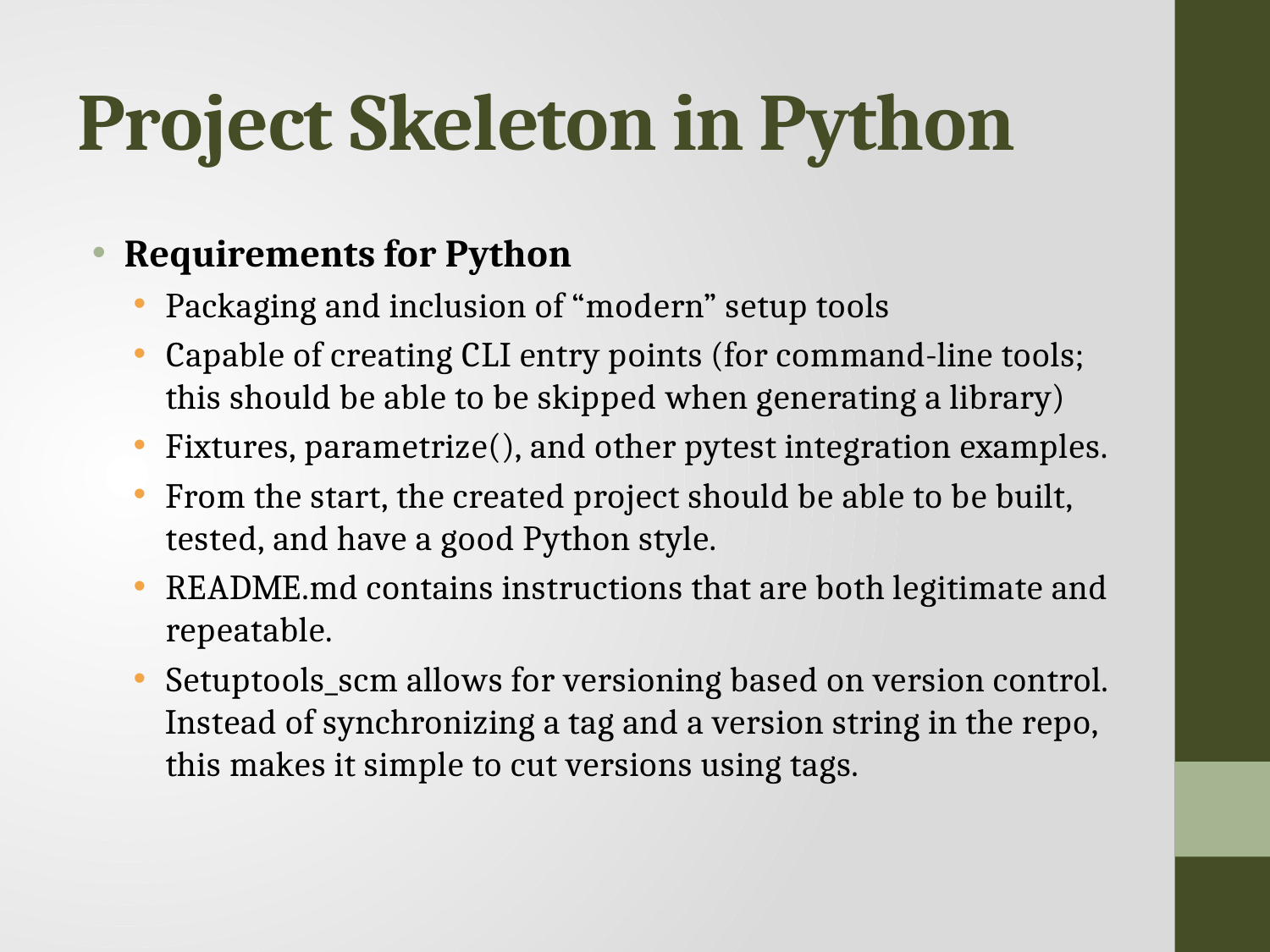

# Project Skeleton in Python
Requirements for Python
Packaging and inclusion of “modern” setup tools
Capable of creating CLI entry points (for command-line tools; this should be able to be skipped when generating a library)
Fixtures, parametrize(), and other pytest integration examples.
From the start, the created project should be able to be built, tested, and have a good Python style.
README.md contains instructions that are both legitimate and repeatable.
Setuptools_scm allows for versioning based on version control. Instead of synchronizing a tag and a version string in the repo, this makes it simple to cut versions using tags.